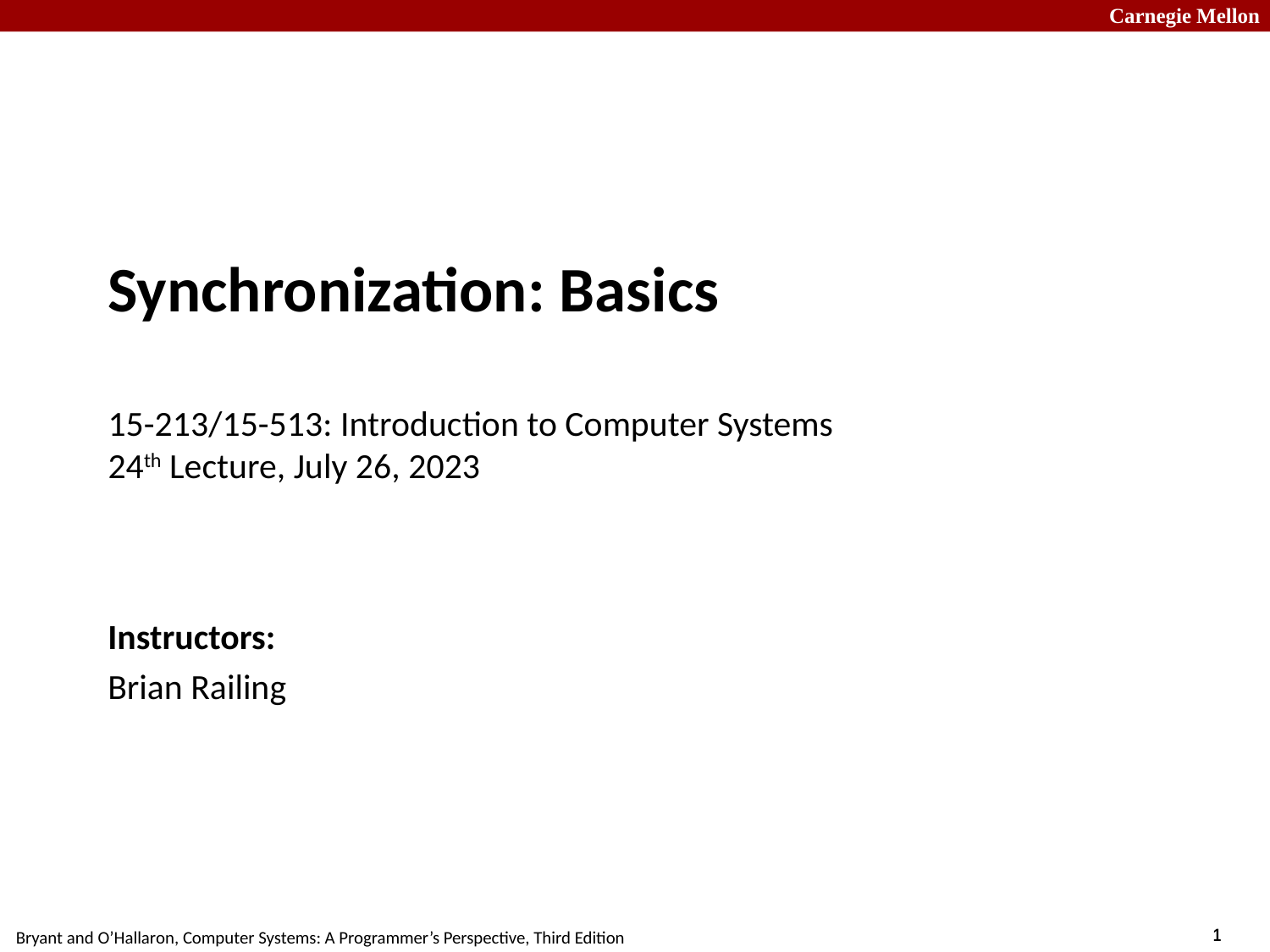

# Synchronization: Basics 15-213/15-513: Introduction to Computer Systems 24th Lecture, July 26, 2023
Instructors:
Brian Railing